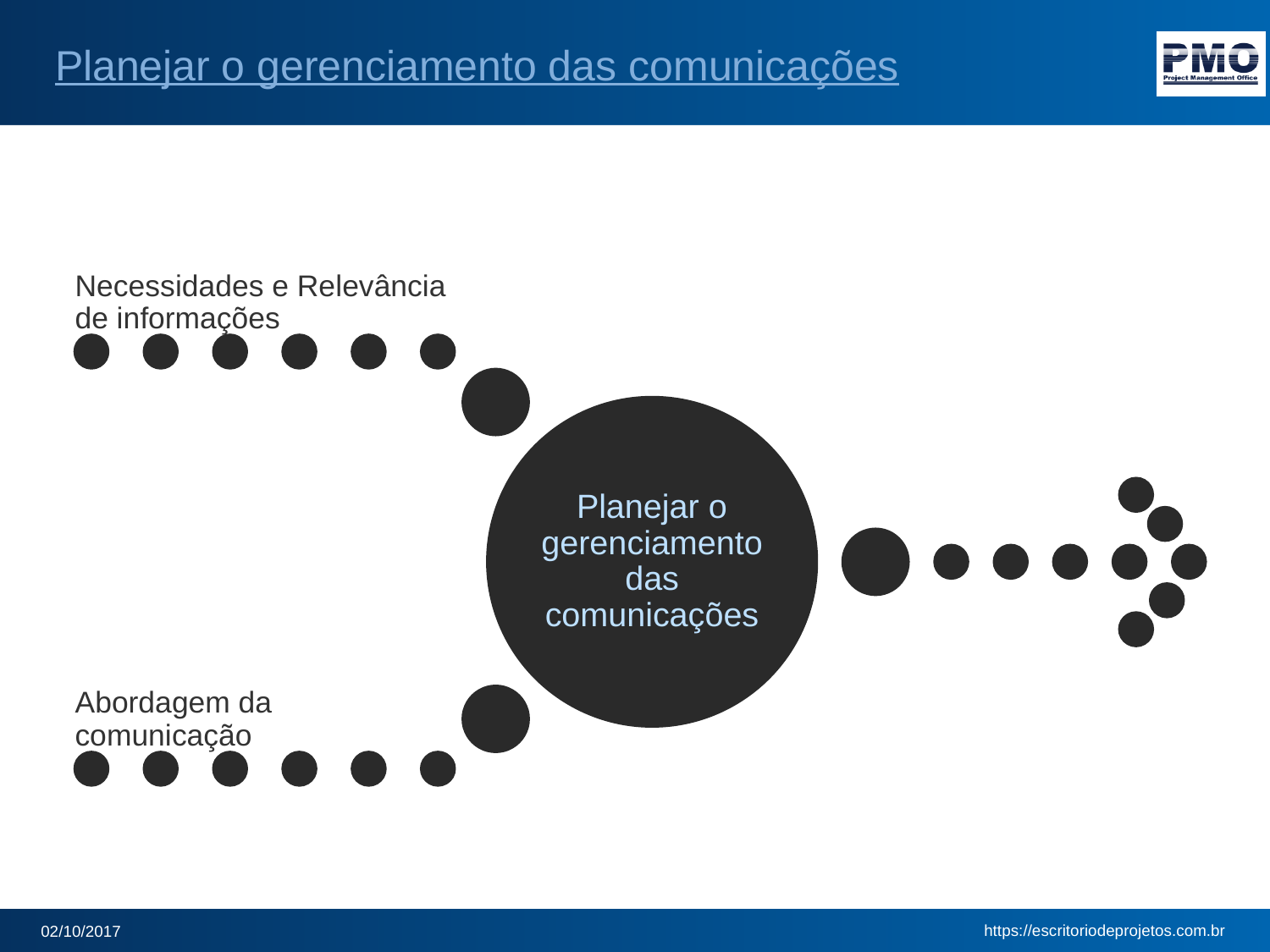

# Planejar o gerenciamento das comunicações
Planejar o gerenciamento das comunicações
Necessidades e Relevância de informações
Abordagem da comunicação